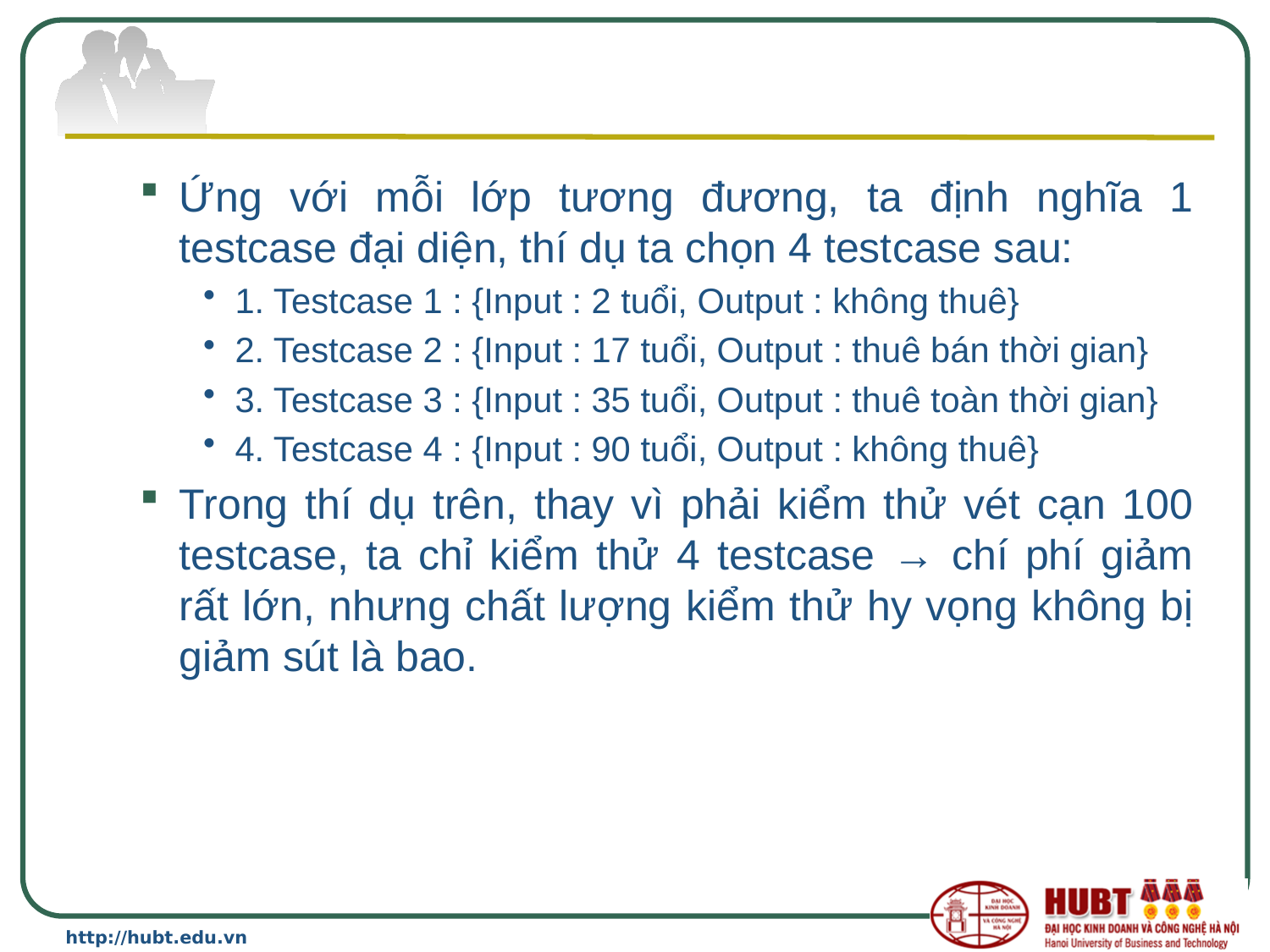

#
Ứng với mỗi lớp tương đương, ta định nghĩa 1 testcase đại diện, thí dụ ta chọn 4 testcase sau:
1. Testcase 1 : {Input : 2 tuổi, Output : không thuê}
2. Testcase 2 : {Input : 17 tuổi, Output : thuê bán thời gian}
3. Testcase 3 : {Input : 35 tuổi, Output : thuê toàn thời gian}
4. Testcase 4 : {Input : 90 tuổi, Output : không thuê}
Trong thí dụ trên, thay vì phải kiểm thử vét cạn 100 testcase, ta chỉ kiểm thử 4 testcase → chí phí giảm rất lớn, nhưng chất lượng kiểm thử hy vọng không bị giảm sút là bao.
http://hubt.edu.vn